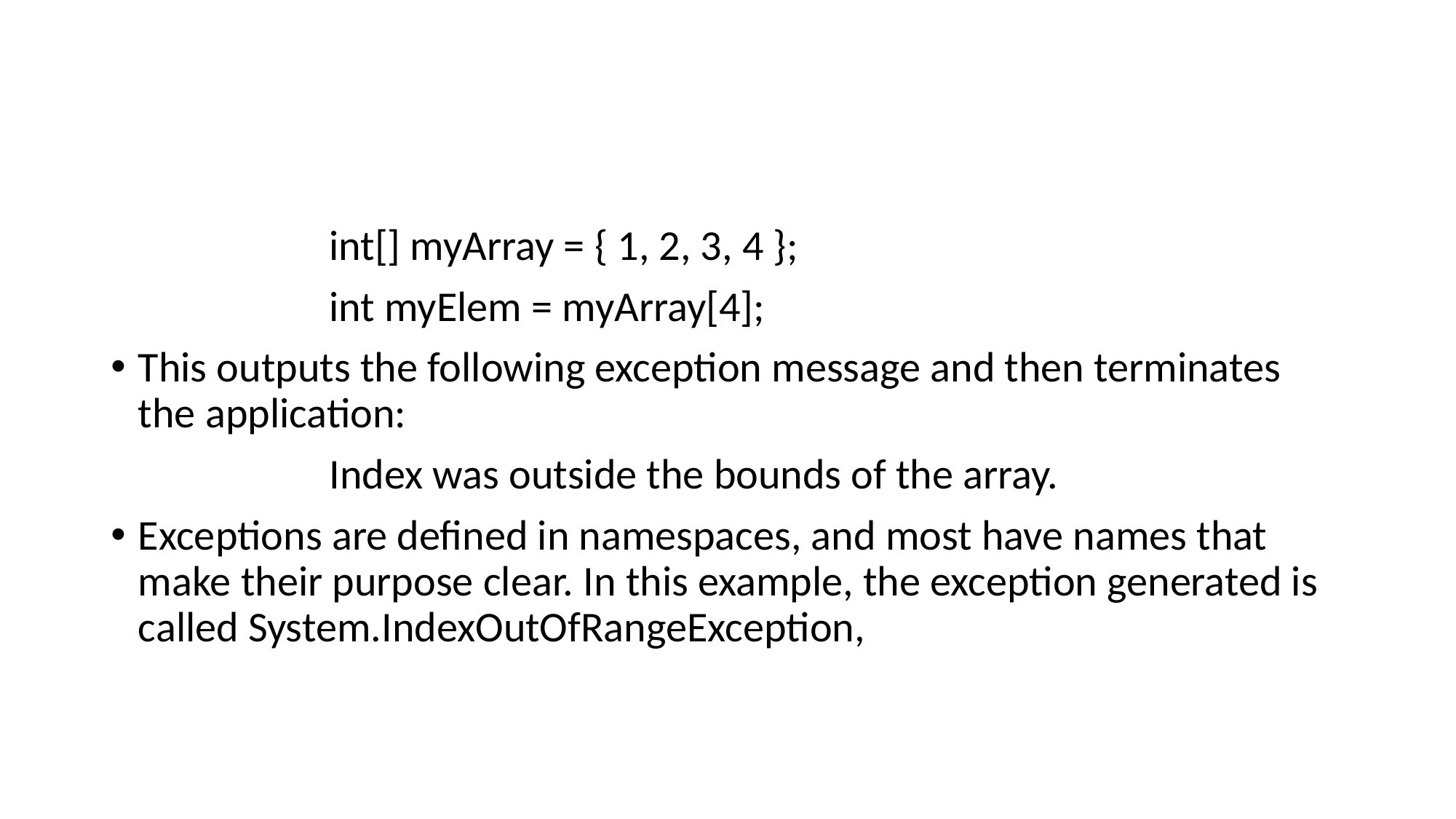

#
		int[] myArray = { 1, 2, 3, 4 };
		int myElem = myArray[4];
This outputs the following exception message and then terminates the application:
		Index was outside the bounds of the array.
Exceptions are defined in namespaces, and most have names that make their purpose clear. In this example, the exception generated is called System.IndexOutOfRangeException,